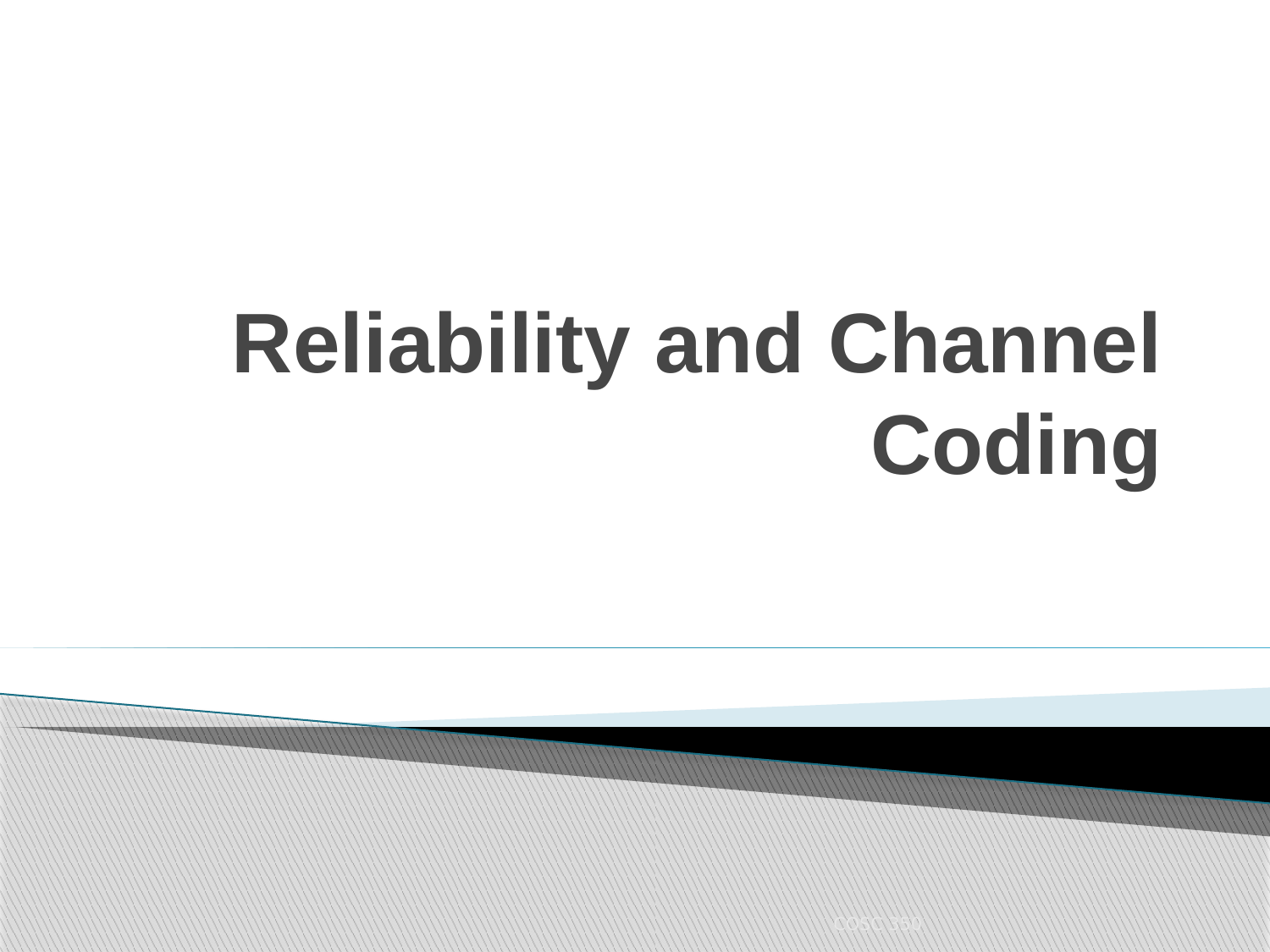

# Reliability and Channel Coding

COSC 350